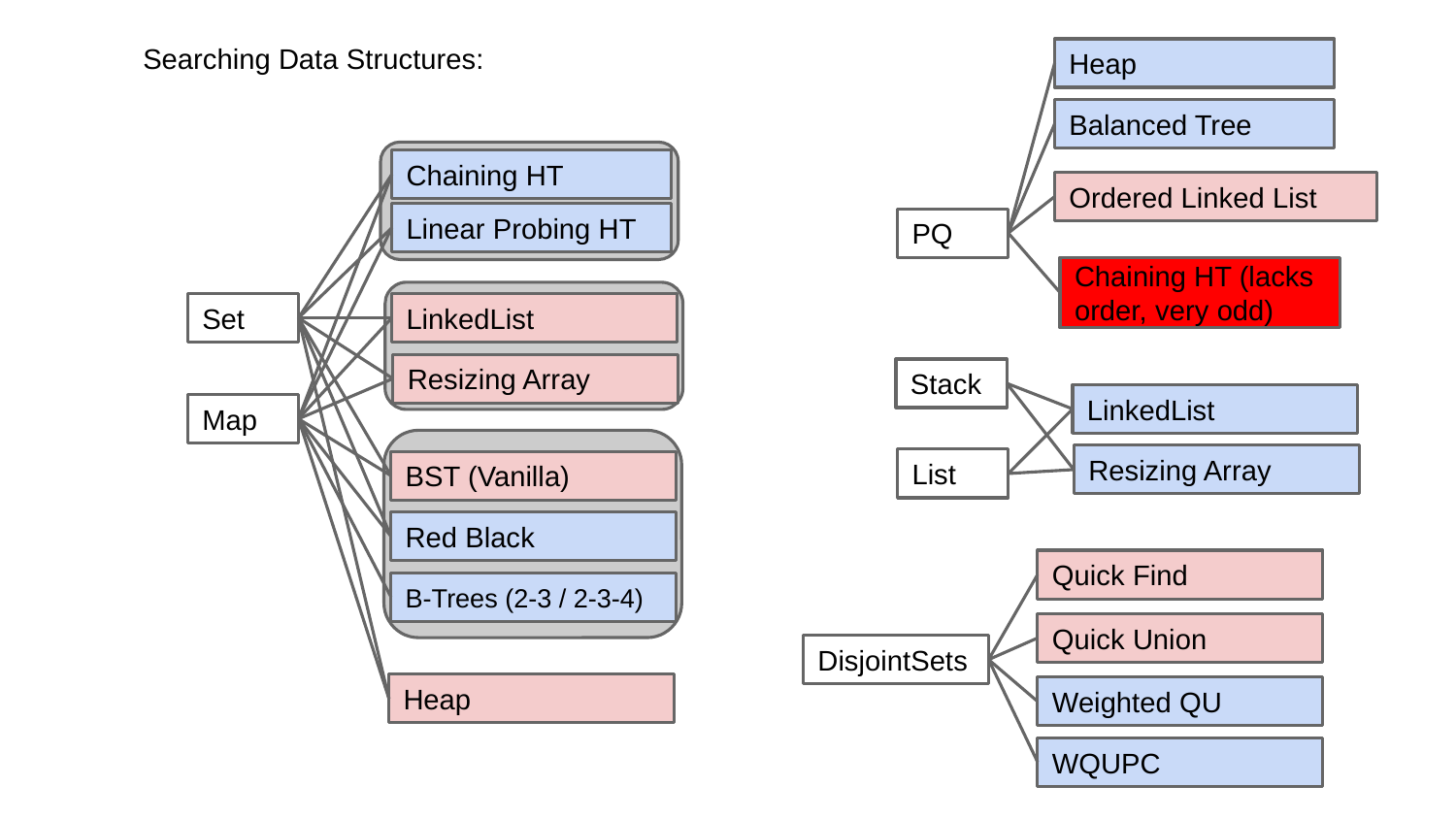

Searching Data Structures:
Heap
Balanced Tree

Chaining HT
Ordered Linked List
Linear Probing HT
PQ
Chaining HT (lacks order, very odd)

Set
LinkedList
Resizing Array
Stack
LinkedList
Map

Resizing Array
List
BST (Vanilla)
Red Black
Quick Find
B-Trees (2-3 / 2-3-4)
Quick Union
DisjointSets
Heap
Weighted QU
WQUPC